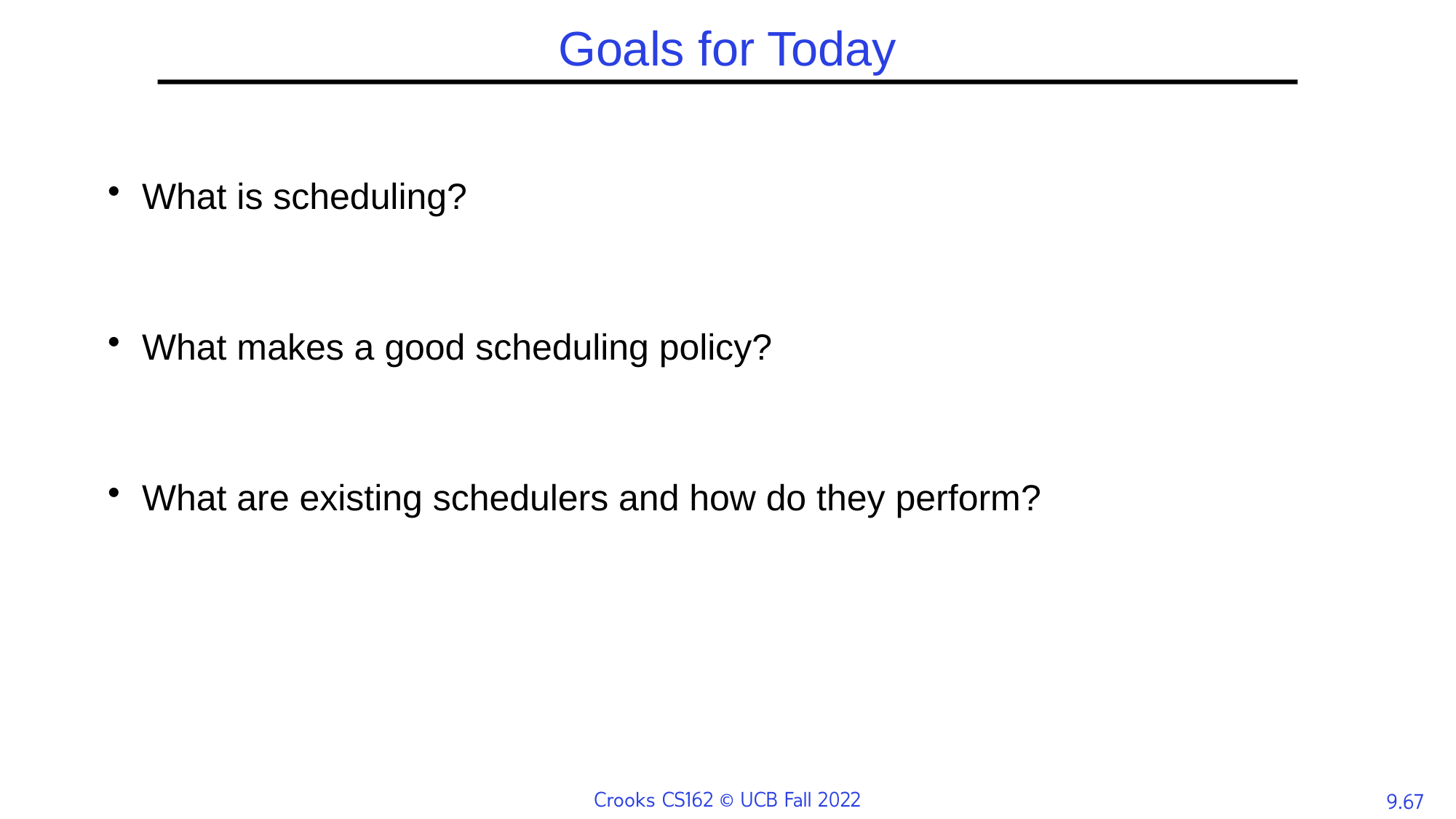

# Goals for Today
What is scheduling?

What makes a good scheduling policy?

What are existing schedulers and how do they perform?